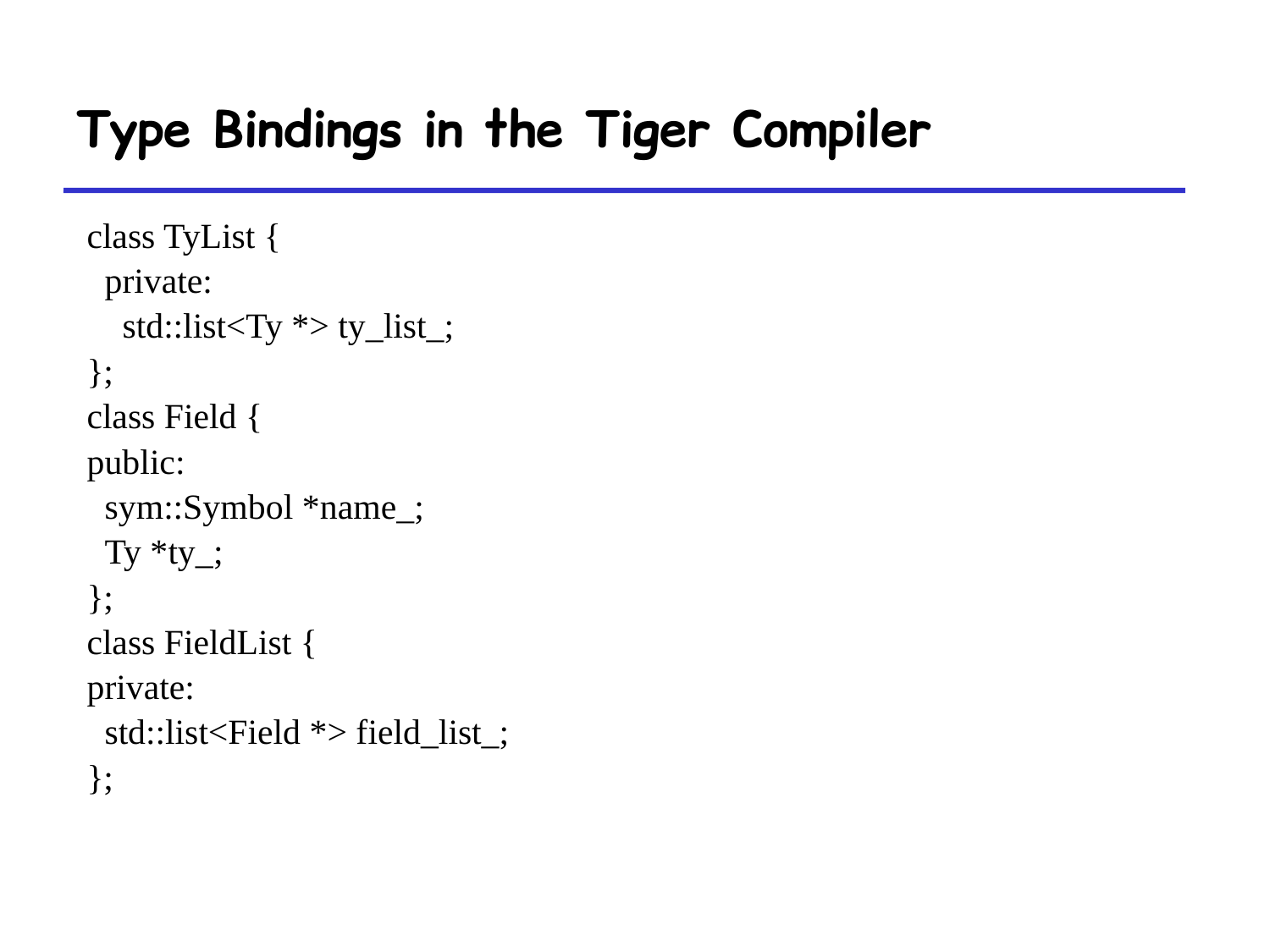

# Type Bindings in the Tiger Compiler
class TyList {
  private:
    std::list<Ty *> ty_list_;
};
class Field {
public:
  sym::Symbol *name_;
  Ty *ty_;
};
class FieldList {
private:
  std::list<Field *> field_list_;
};

6